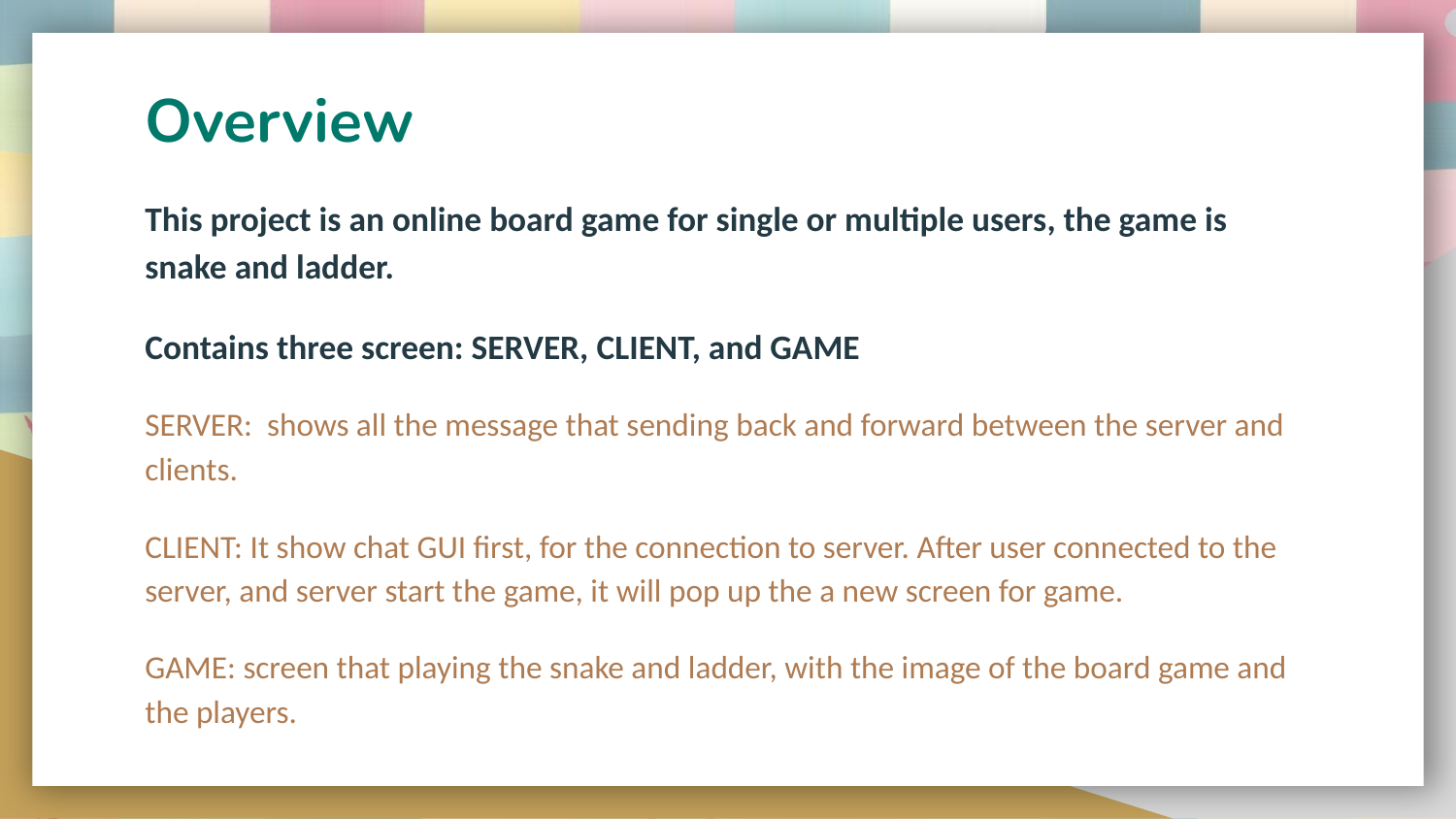

# Overview
This project is an online board game for single or multiple users, the game is snake and ladder.
Contains three screen: SERVER, CLIENT, and GAME
SERVER:  shows all the message that sending back and forward between the server and clients.
CLIENT: It show chat GUI first, for the connection to server. After user connected to the server, and server start the game, it will pop up the a new screen for game.
GAME: screen that playing the snake and ladder, with the image of the board game and the players.